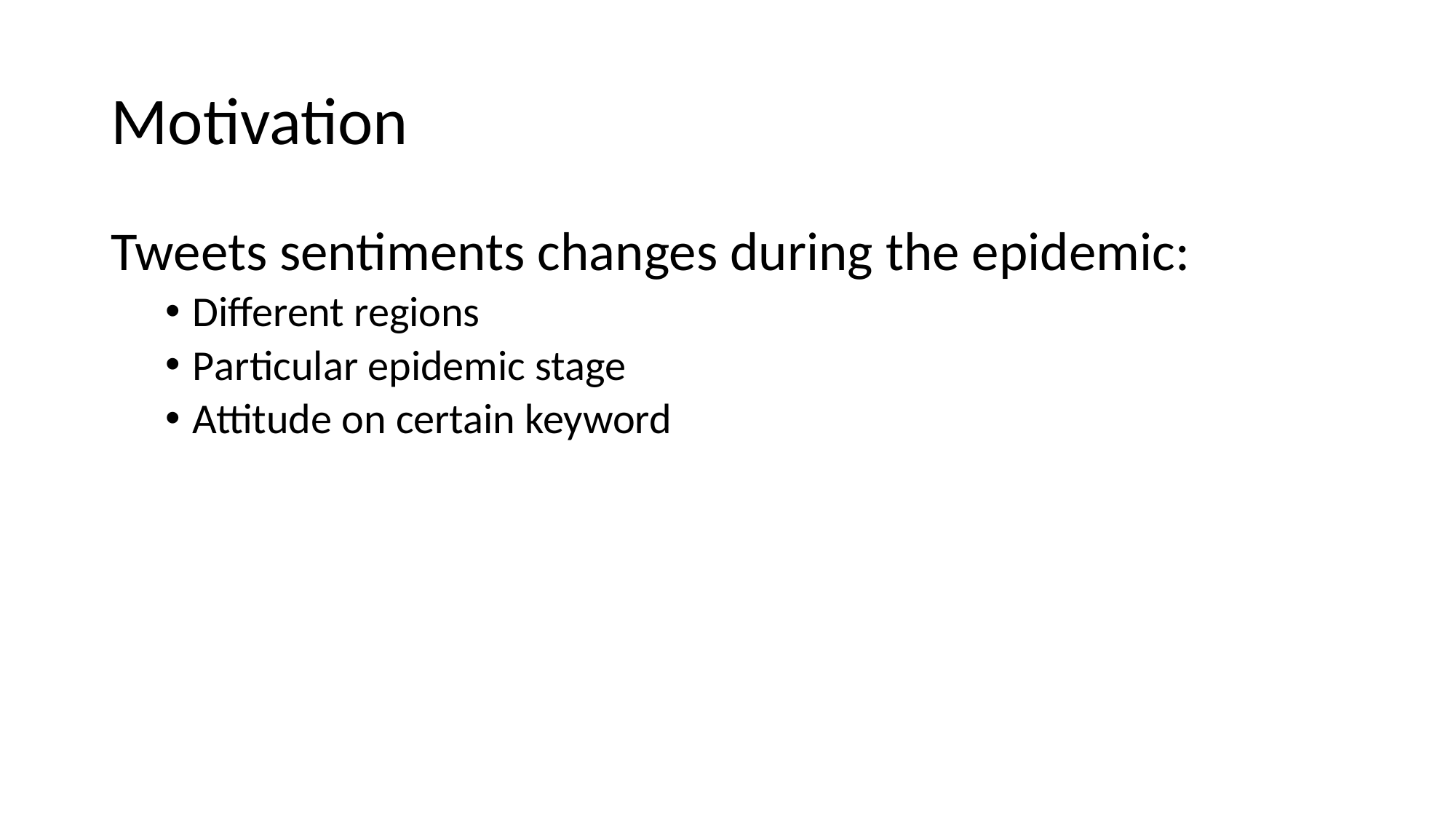

# Motivation
Tweets sentiments changes during the epidemic:
Different regions
Particular epidemic stage
Attitude on certain keyword